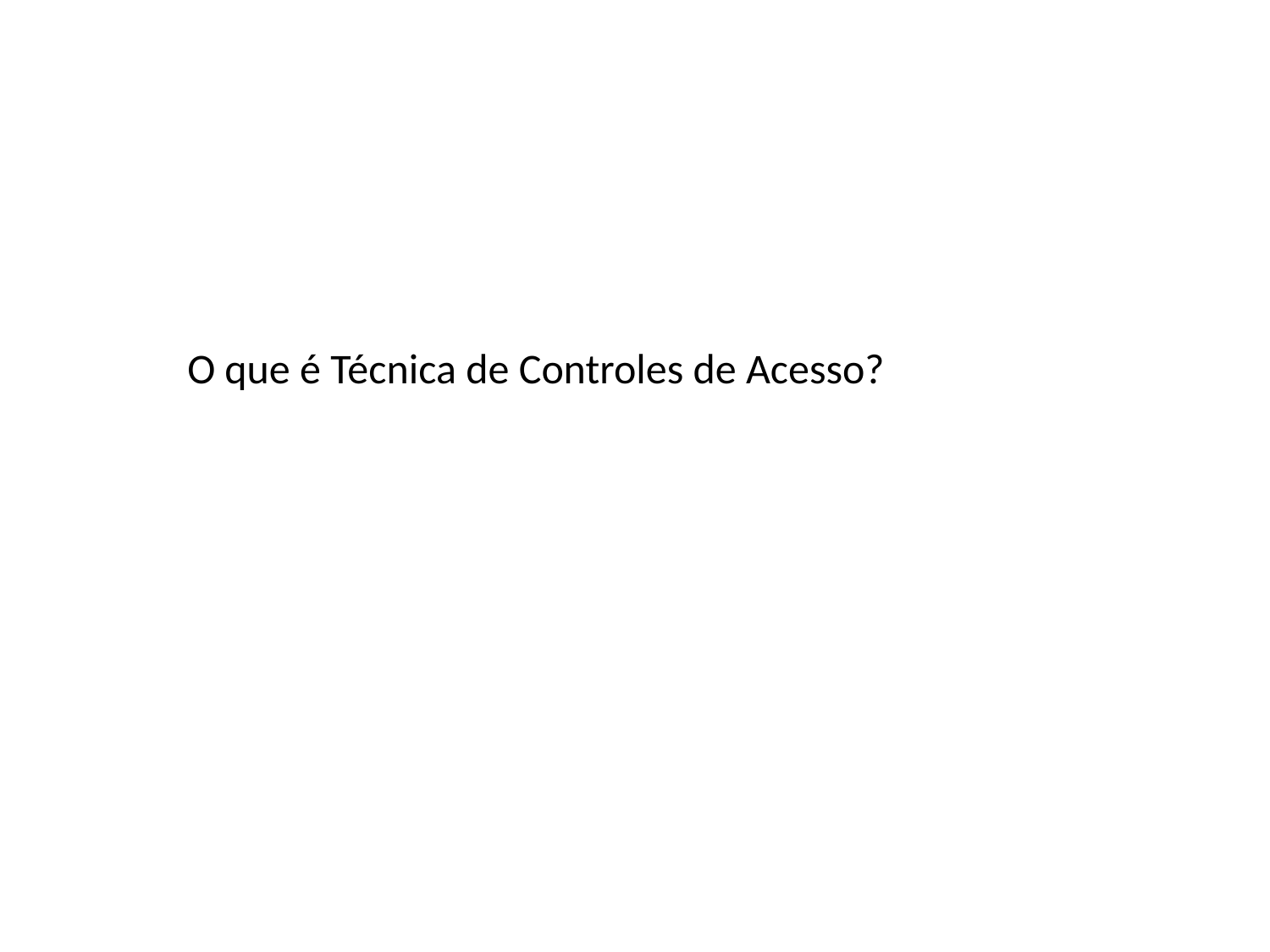

O que é Técnica de Controles de Acesso?